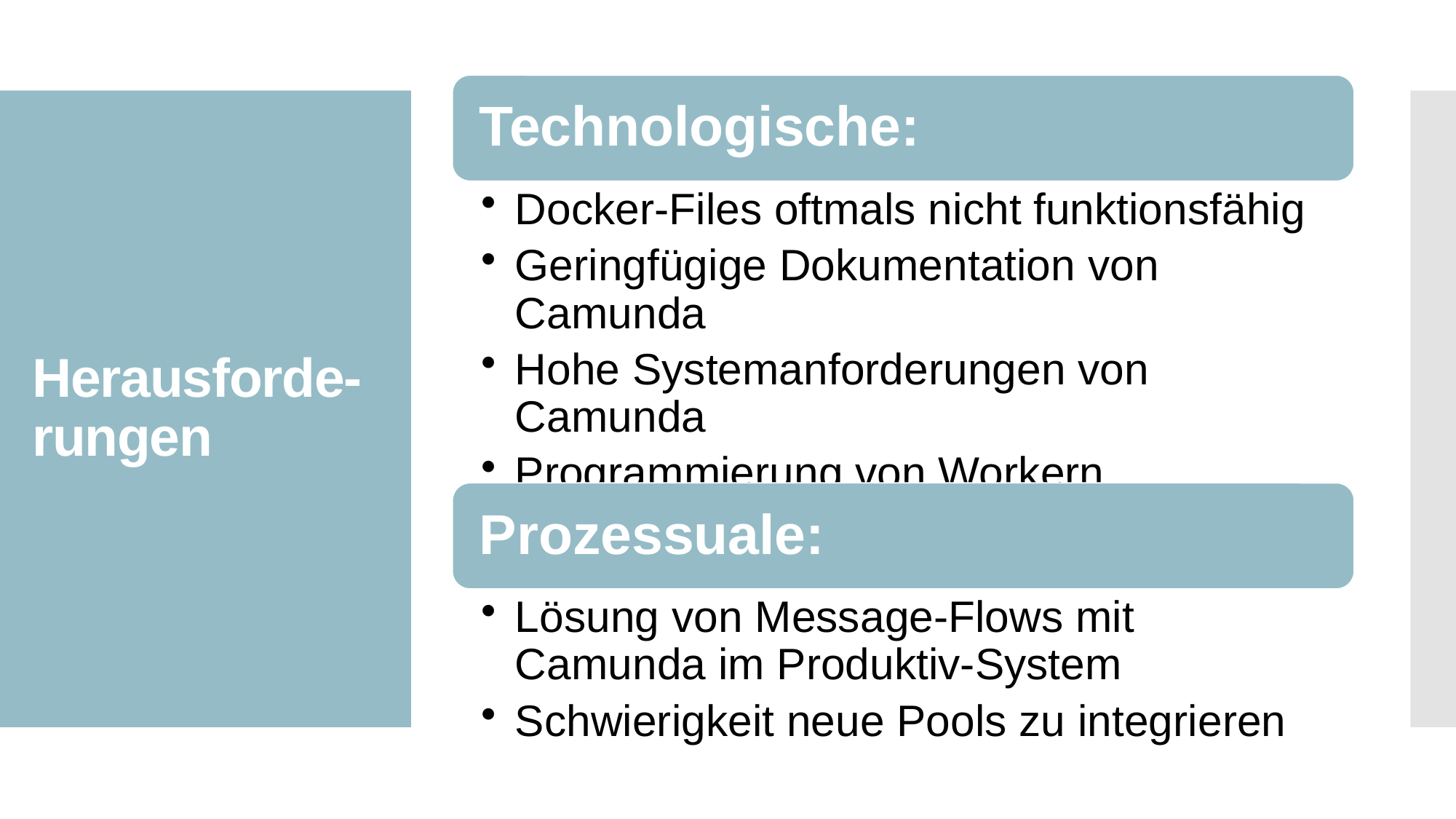

Technologische:
Docker-Files oftmals nicht funktionsfähig
Geringfügige Dokumentation von Camunda
Hohe Systemanforderungen von Camunda
Programmierung von Workern
Geringfügige Dokumentation
Prozessuale:
Lösung von Message-Flows mit Camunda im Produktiv-System
Schwierigkeit neue Pools zu integrieren
# Herausforde-rungen